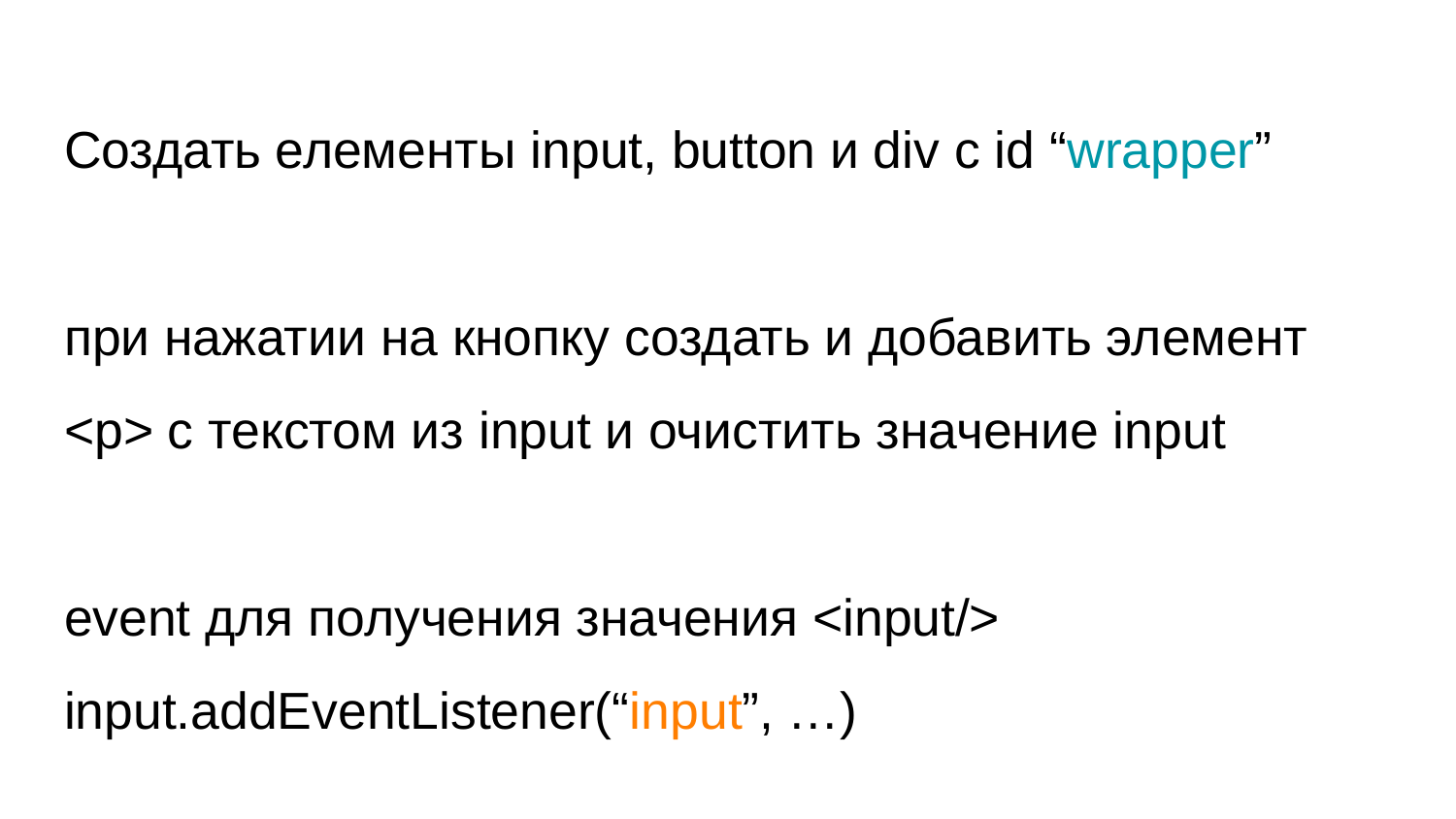

# Создать елементы input, button и div с id “wrapper”

при нажатии на кнопку создать и добавить элемент <p> с текстом из input и очистить значение input

event для получения значения <input/>
input.addEventListener(“input”, …)